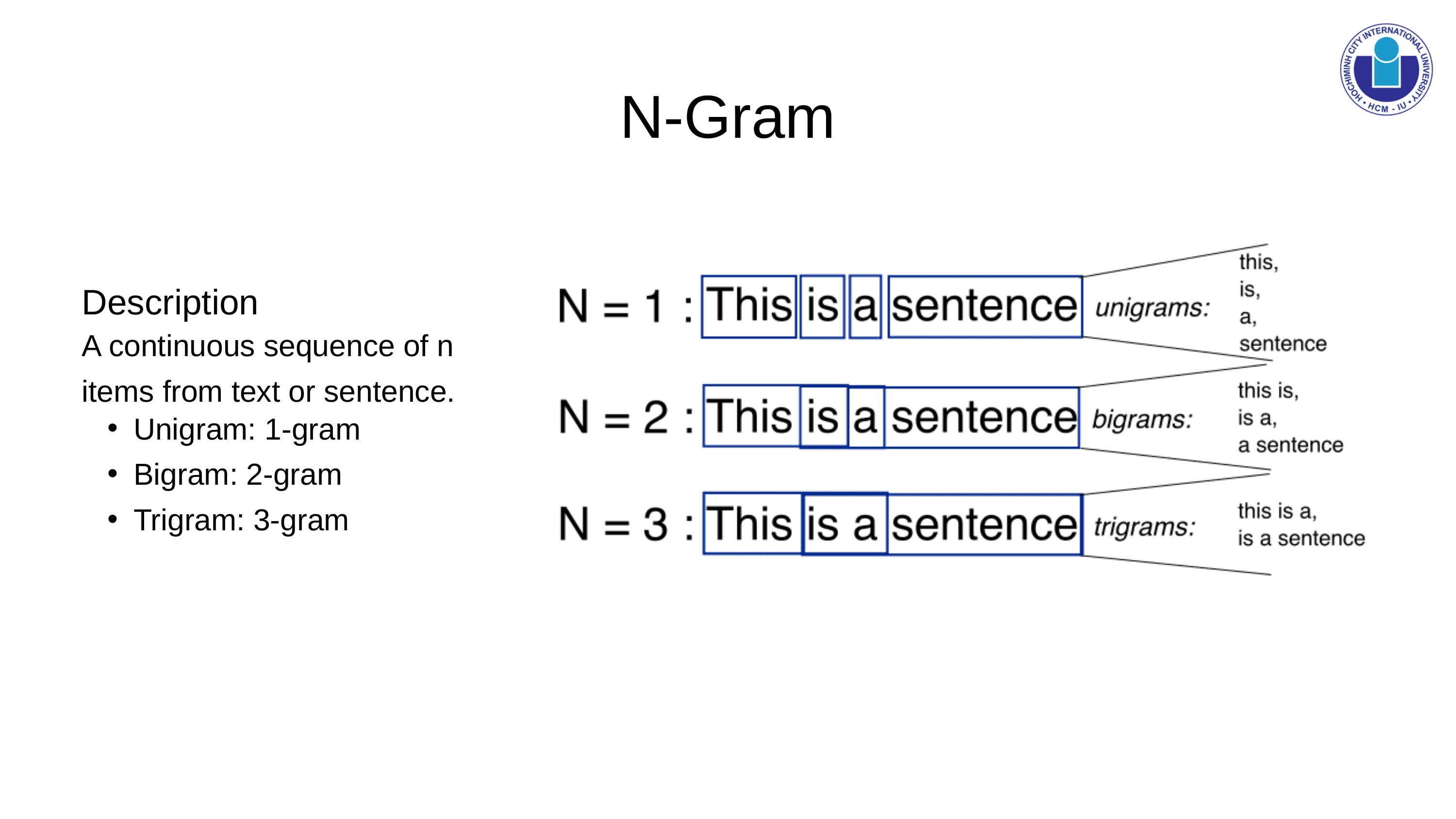

N-Gram

Description
A continuous sequence of n items from text or sentence.
Unigram: 1-gram
Bigram: 2-gram
Trigram: 3-gram